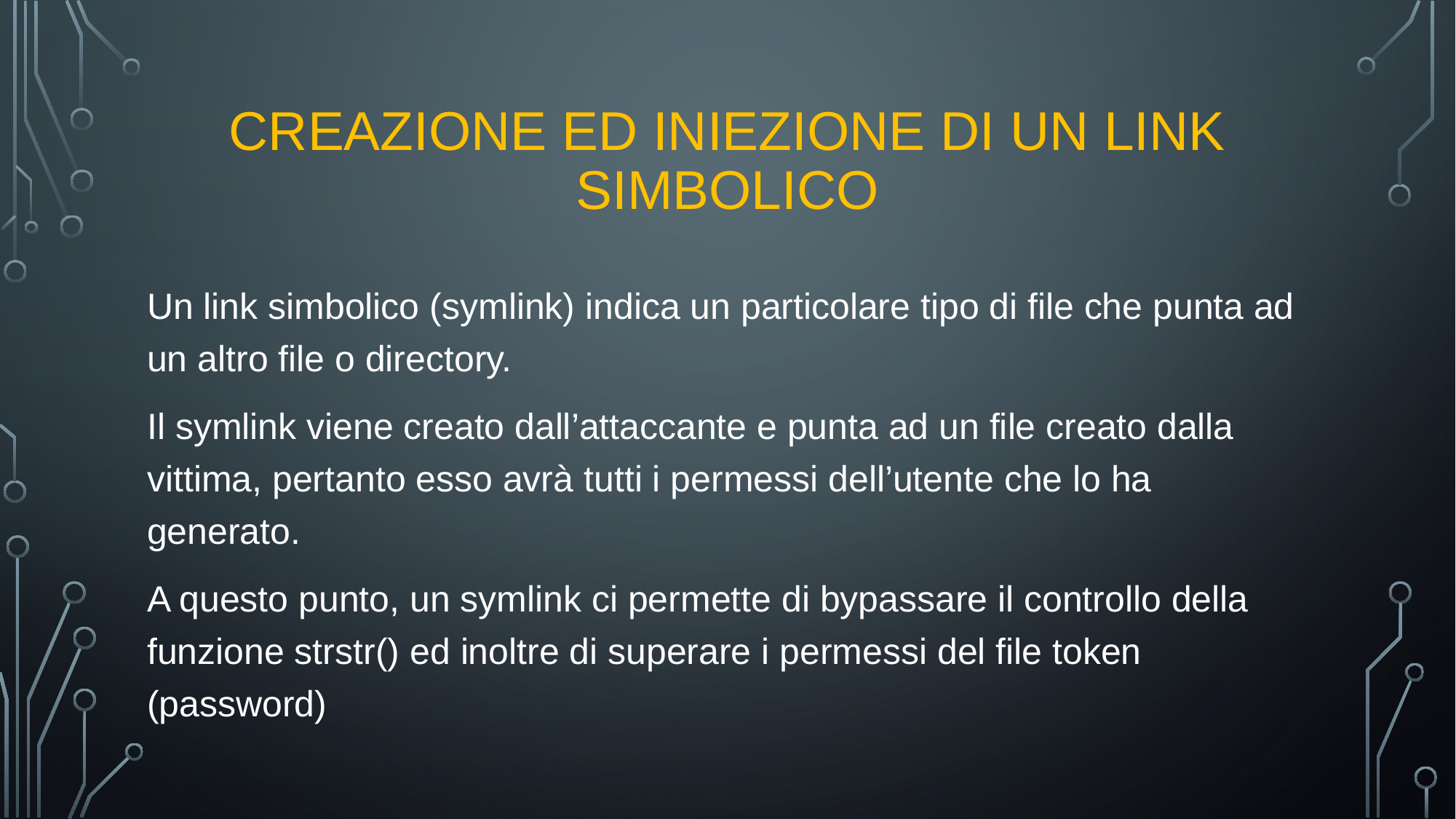

# Creazione ed iniezione di un link simbolico
Un link simbolico (symlink) indica un particolare tipo di file che punta ad un altro file o directory.
Il symlink viene creato dall’attaccante e punta ad un file creato dalla vittima, pertanto esso avrà tutti i permessi dell’utente che lo ha generato.
A questo punto, un symlink ci permette di bypassare il controllo della funzione strstr() ed inoltre di superare i permessi del file token (password)